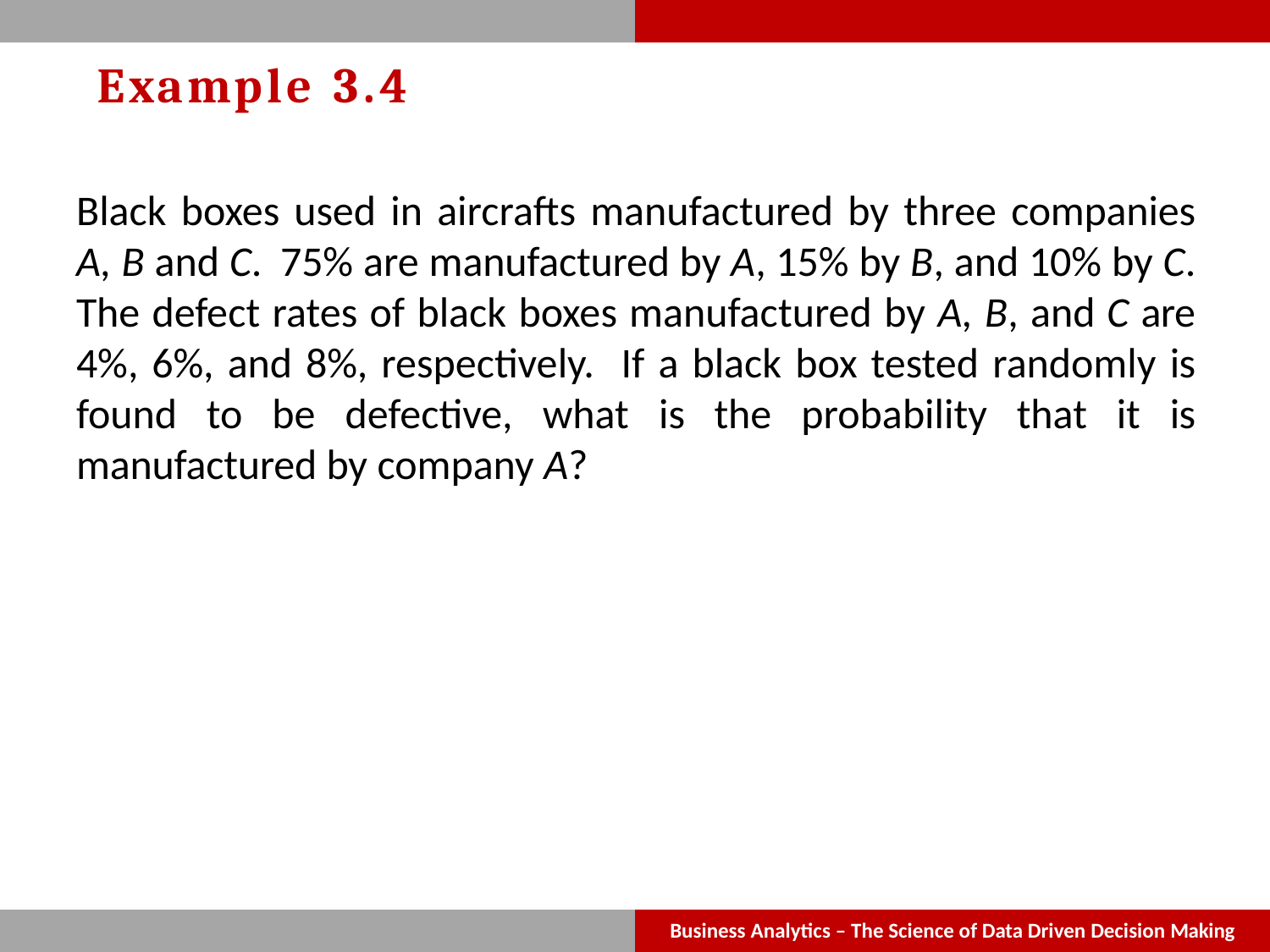

# Example 3.4
Black boxes used in aircrafts manufactured by three companies A, B and C. 75% are manufactured by A, 15% by B, and 10% by C. The defect rates of black boxes manufactured by A, B, and C are 4%, 6%, and 8%, respectively.  If a black box tested randomly is found  to  be  defective,  what  is  the  probability  that  it  is manufactured by company A?
Business Analytics – The Science of Data Driven Decision Making